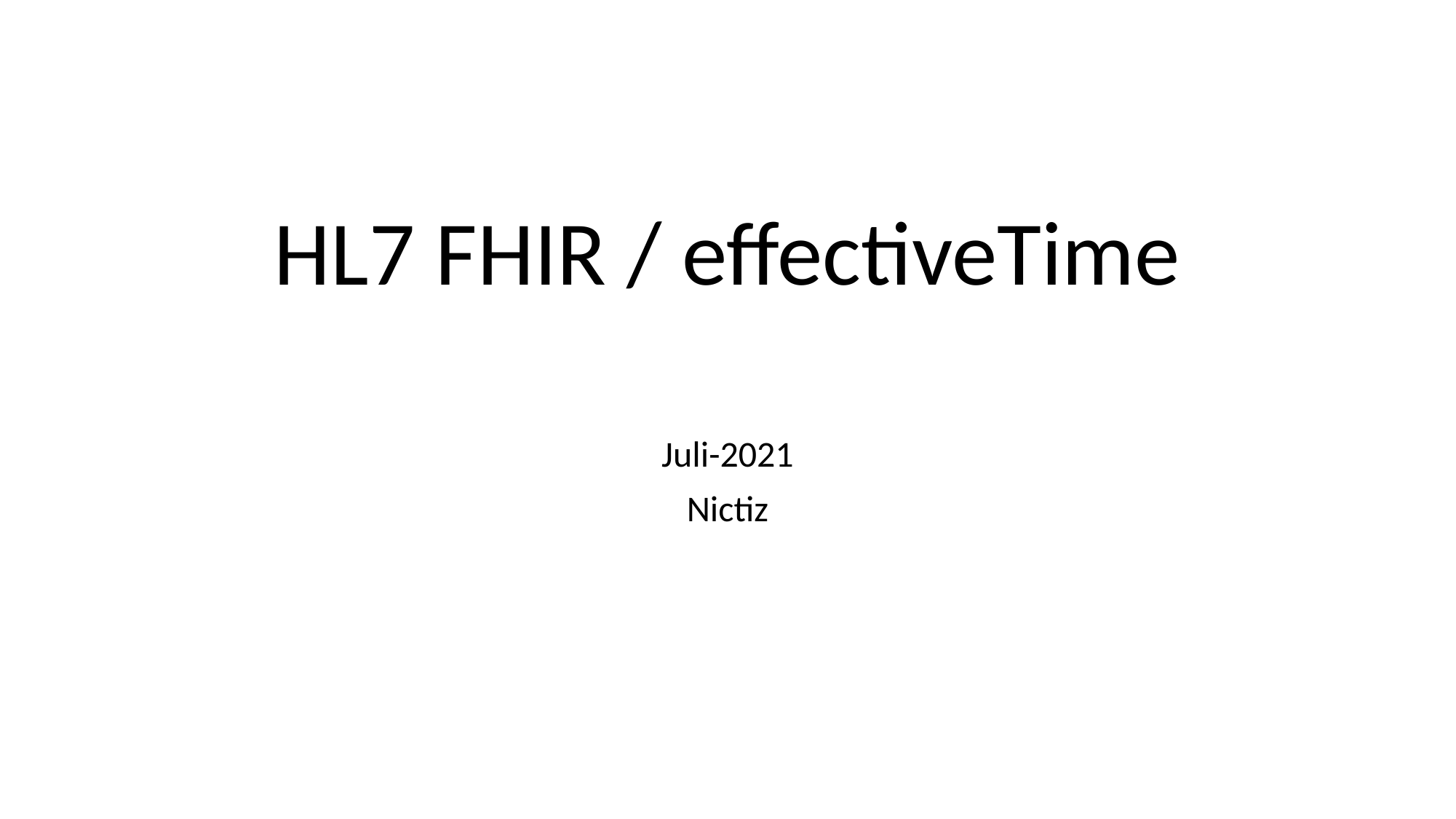

# HL7 FHIR / effectiveTime
Juli-2021
Nictiz